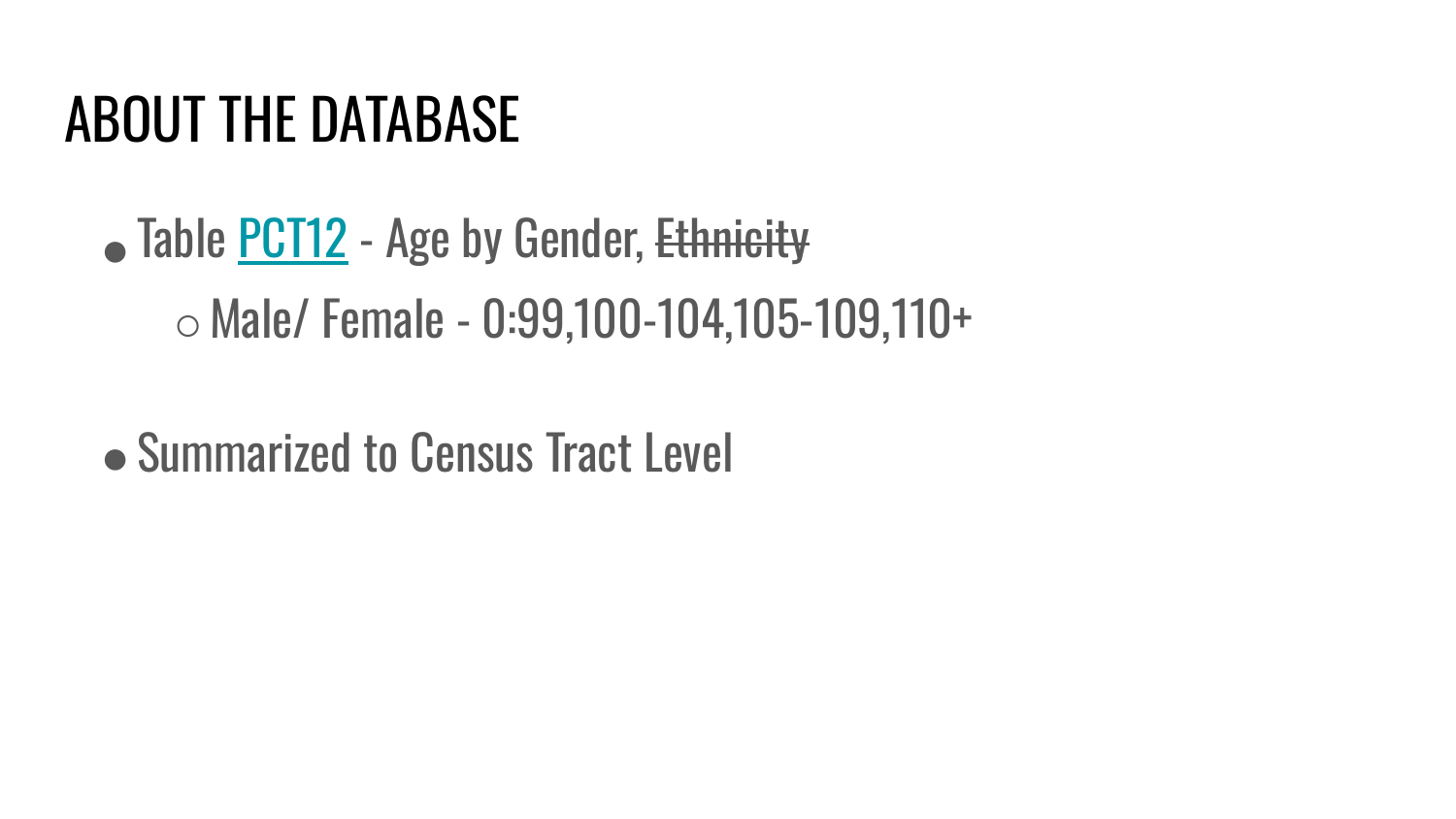

# ABOUT THE DATABASE
Table PCT12 - Age by Gender, Ethnicity
Male/ Female - 0:99,100-104,105-109,110+

Summarized to Census Tract Level